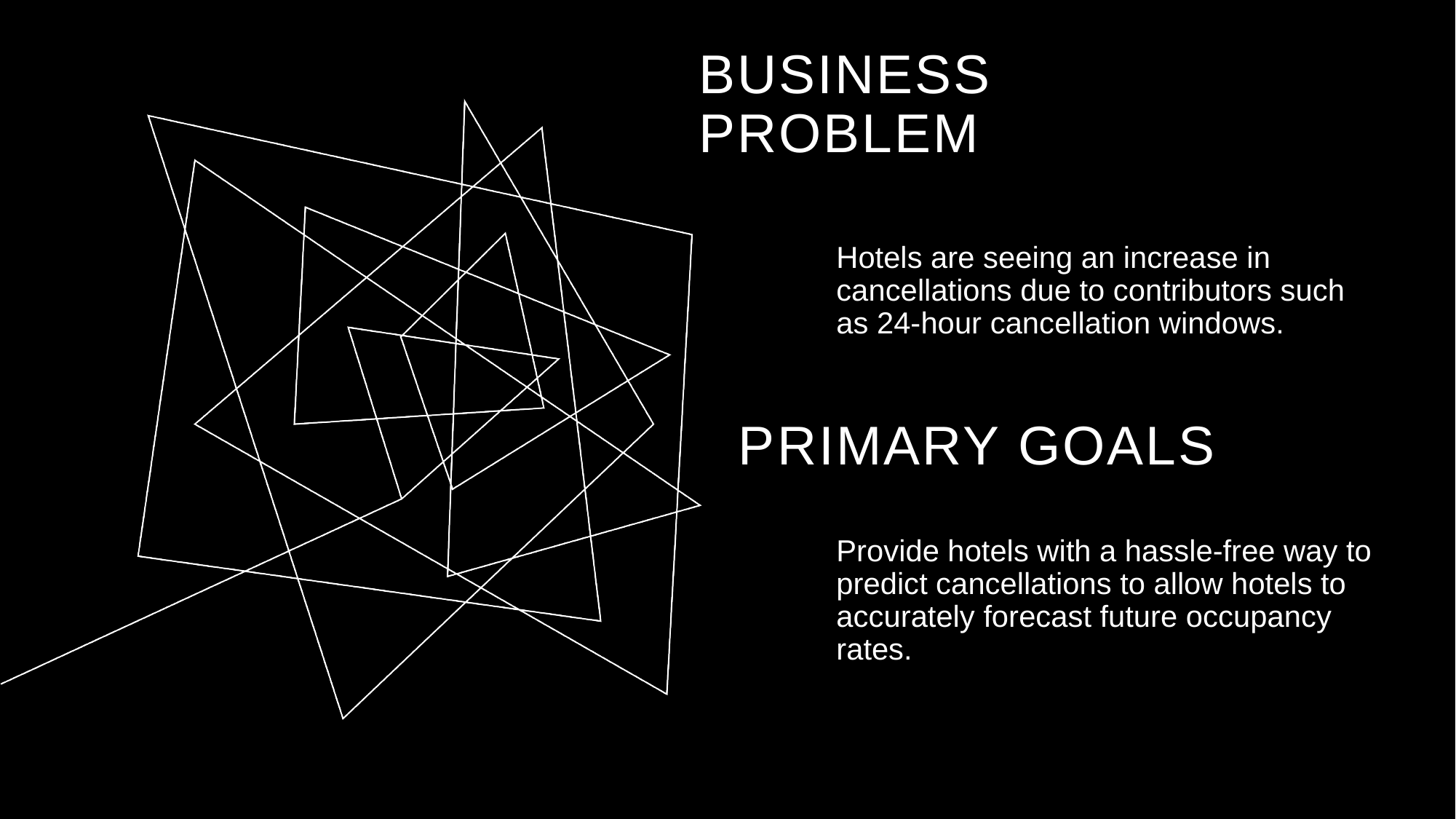

Business Problem
Hotels are seeing an increase in cancellations due to contributors such as 24-hour cancellation windows.

# PRIMARY GOALS
Provide hotels with a hassle-free way to predict cancellations to allow hotels to accurately forecast future occupancy rates.